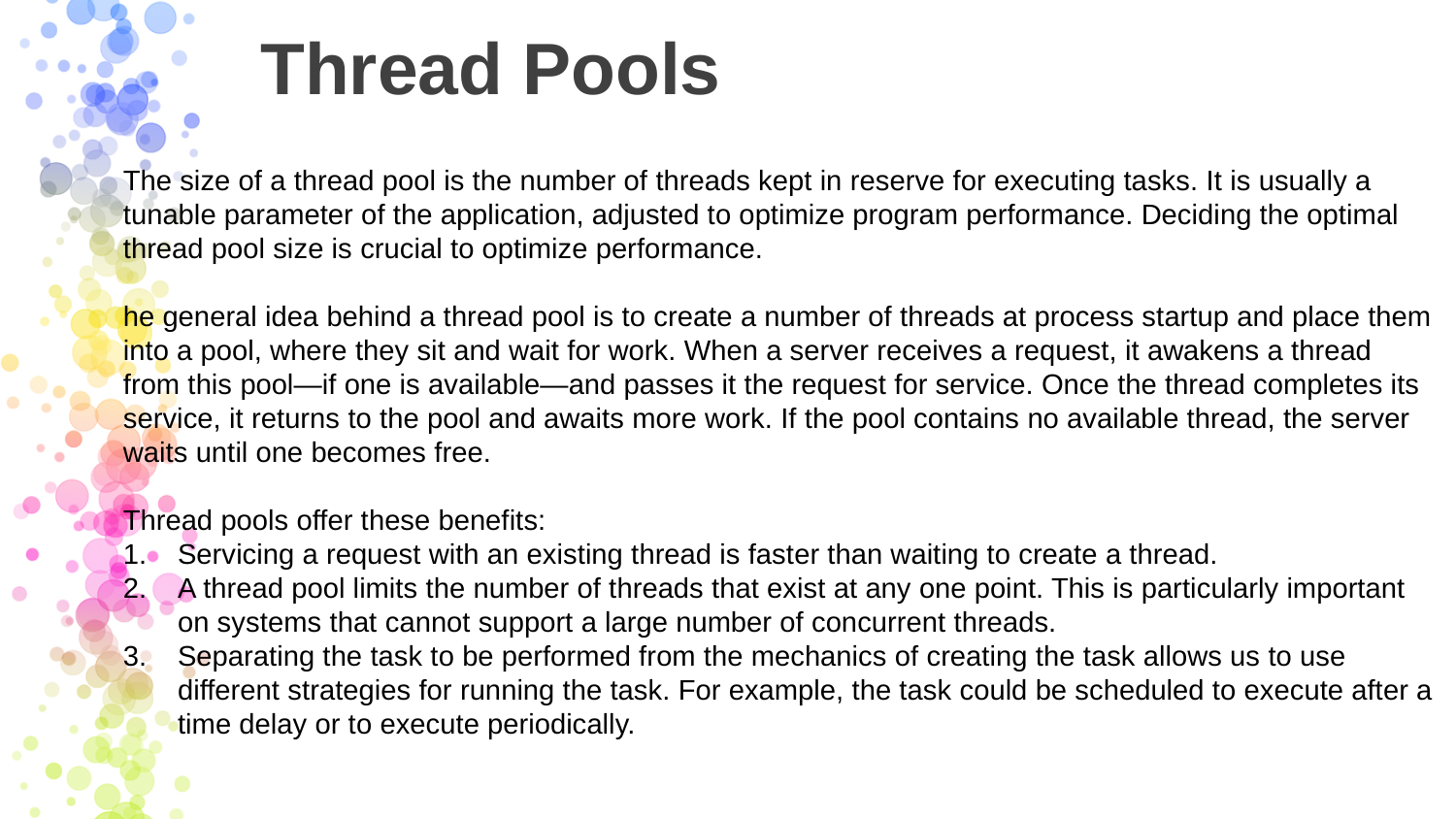

# Thread Pools
The size of a thread pool is the number of threads kept in reserve for executing tasks. It is usually a tunable parameter of the application, adjusted to optimize program performance. Deciding the optimal thread pool size is crucial to optimize performance.

he general idea behind a thread pool is to create a number of threads at process startup and place them into a pool, where they sit and wait for work. When a server receives a request, it awakens a thread from this pool—if one is available—and passes it the request for service. Once the thread completes its service, it returns to the pool and awaits more work. If the pool contains no available thread, the server waits until one becomes free.

Thread pools offer these benefits:
Servicing a request with an existing thread is faster than waiting to create a thread.
A thread pool limits the number of threads that exist at any one point. This is particularly important on systems that cannot support a large number of concurrent threads.
Separating the task to be performed from the mechanics of creating the task allows us to use different strategies for running the task. For example, the task could be scheduled to execute after a time delay or to execute periodically.